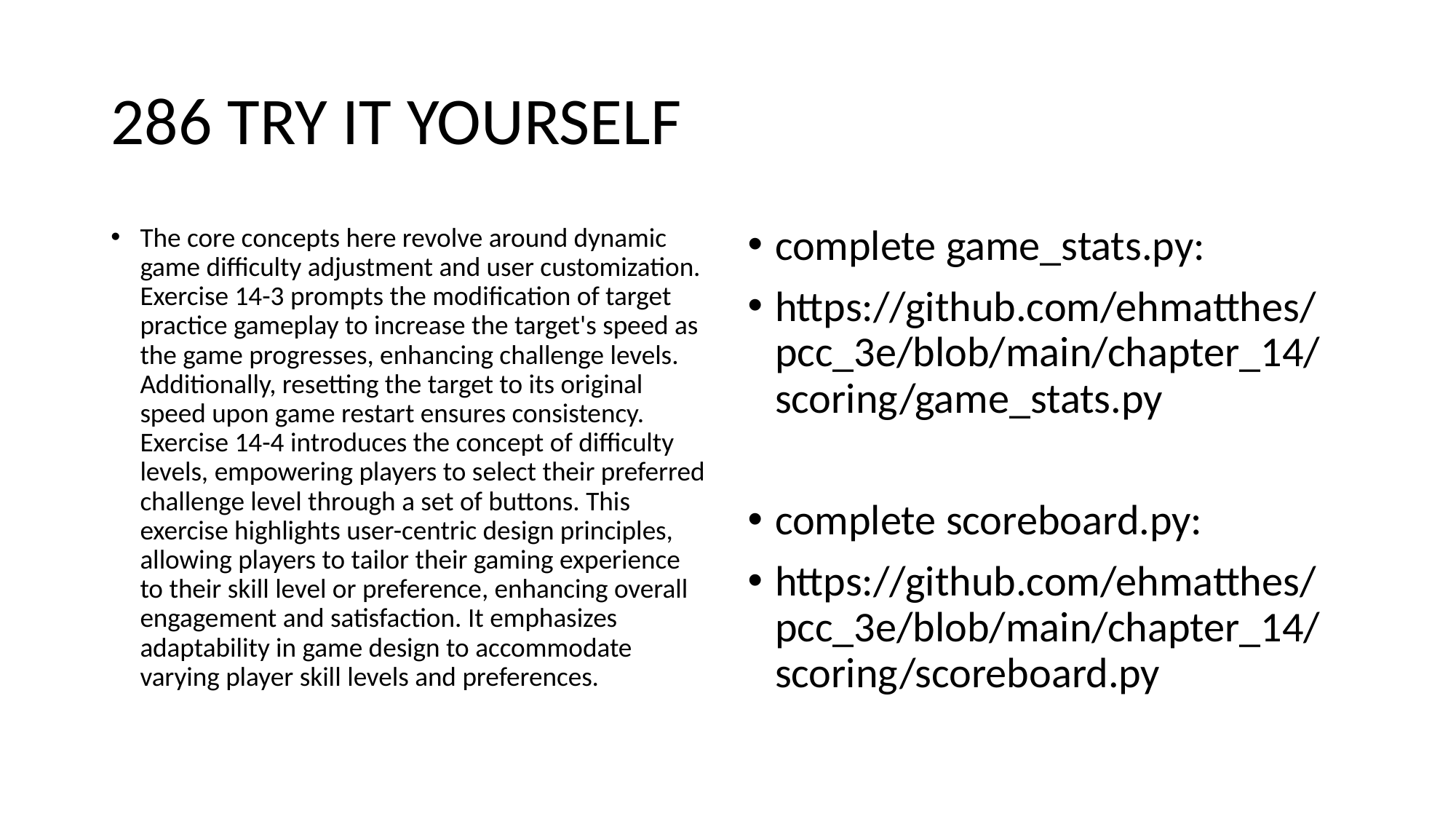

# 286 TRY IT YOURSELF
The core concepts here revolve around dynamic game difficulty adjustment and user customization. Exercise 14-3 prompts the modification of target practice gameplay to increase the target's speed as the game progresses, enhancing challenge levels. Additionally, resetting the target to its original speed upon game restart ensures consistency. Exercise 14-4 introduces the concept of difficulty levels, empowering players to select their preferred challenge level through a set of buttons. This exercise highlights user-centric design principles, allowing players to tailor their gaming experience to their skill level or preference, enhancing overall engagement and satisfaction. It emphasizes adaptability in game design to accommodate varying player skill levels and preferences.
complete game_stats.py:
https://github.com/ehmatthes/pcc_3e/blob/main/chapter_14/scoring/game_stats.py

complete scoreboard.py:
https://github.com/ehmatthes/pcc_3e/blob/main/chapter_14/scoring/scoreboard.py